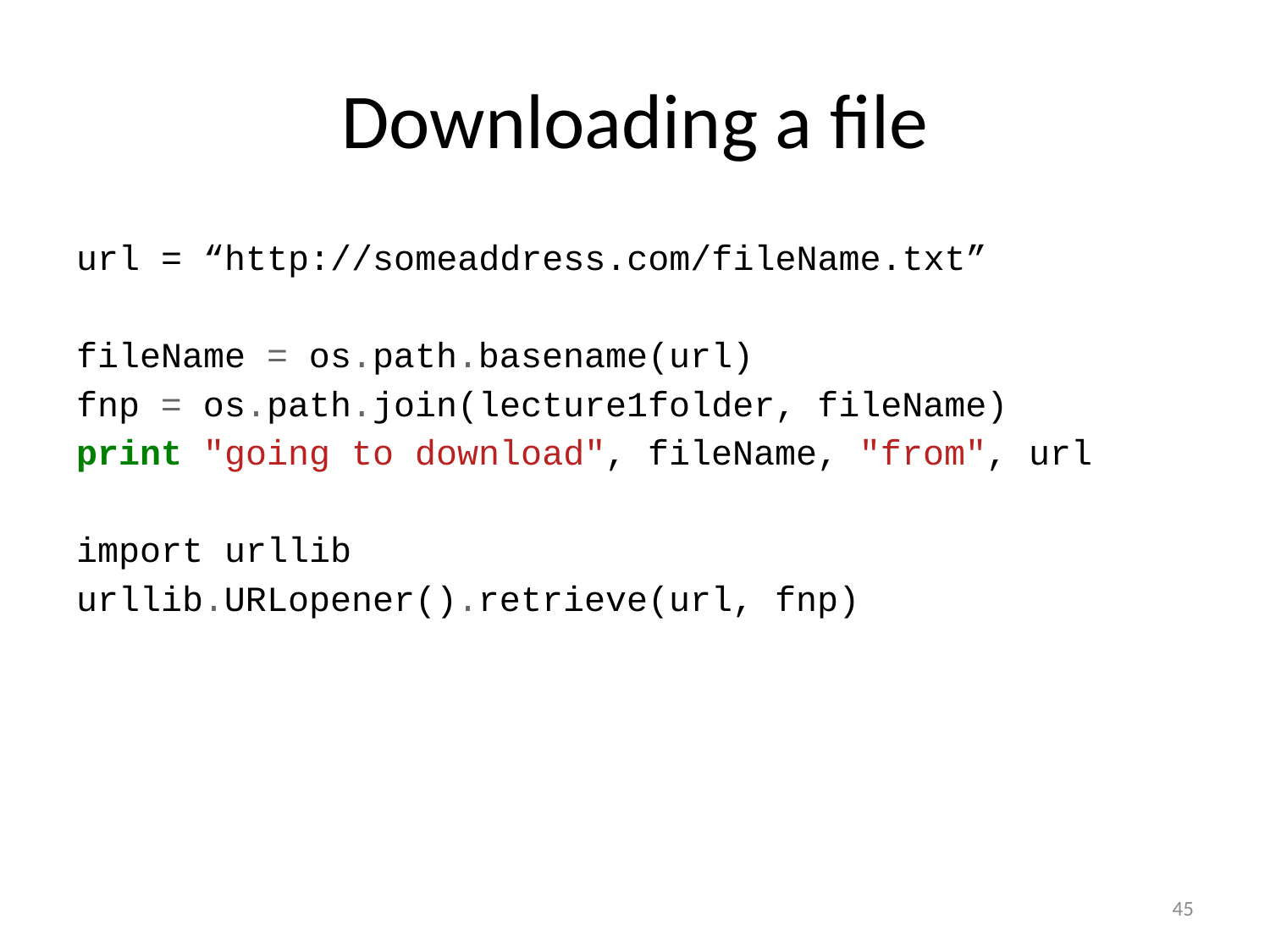

# Downloading a file
url = “http://someaddress.com/fileName.txt”

fileName = os.path.basename(url)
fnp = os.path.join(lecture1folder, fileName)
print "going to download", fileName, "from", url

import urllib
urllib.URLopener().retrieve(url, fnp)
45